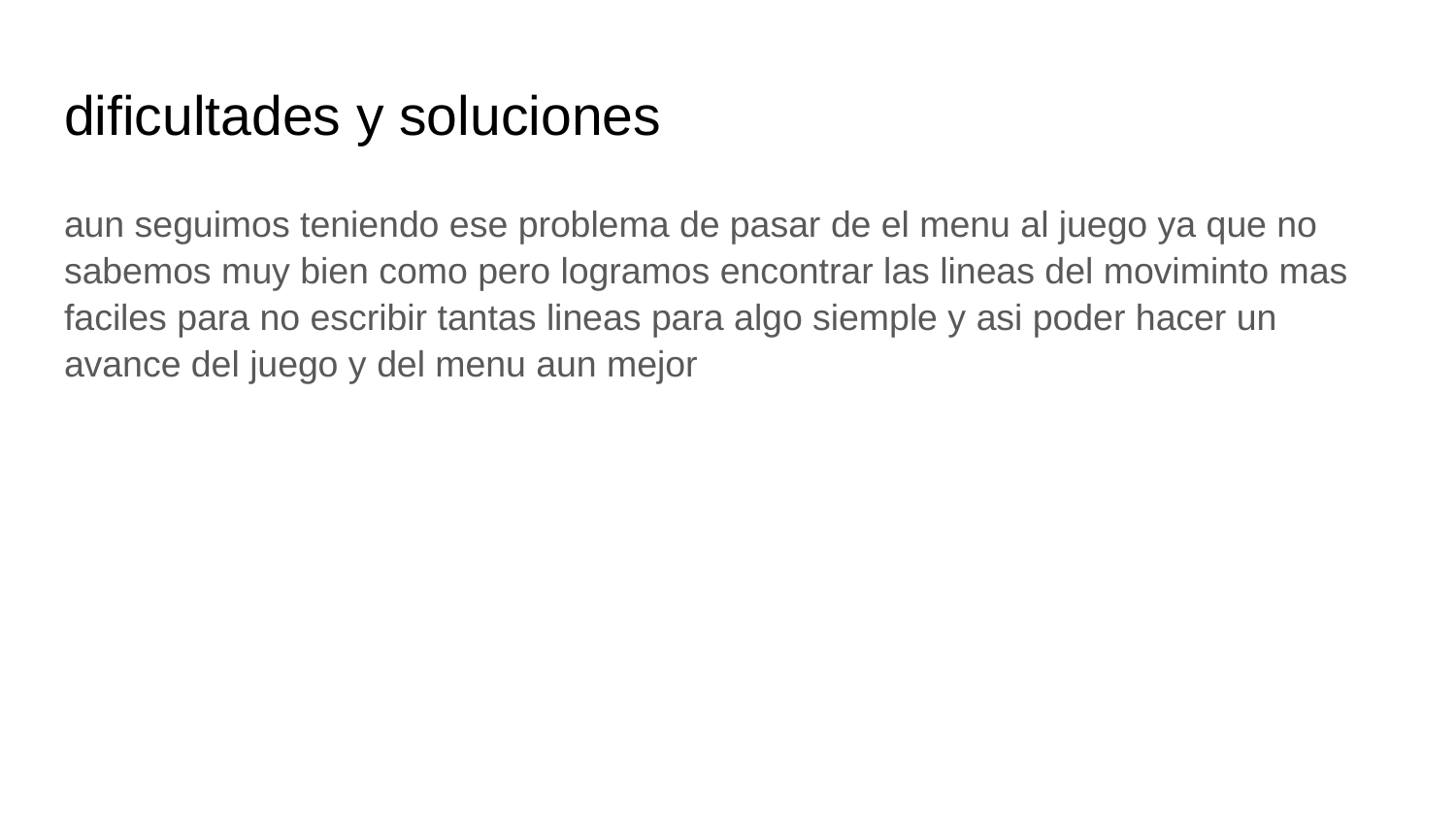

# dificultades y soluciones
aun seguimos teniendo ese problema de pasar de el menu al juego ya que no sabemos muy bien como pero logramos encontrar las lineas del moviminto mas faciles para no escribir tantas lineas para algo siemple y asi poder hacer un avance del juego y del menu aun mejor